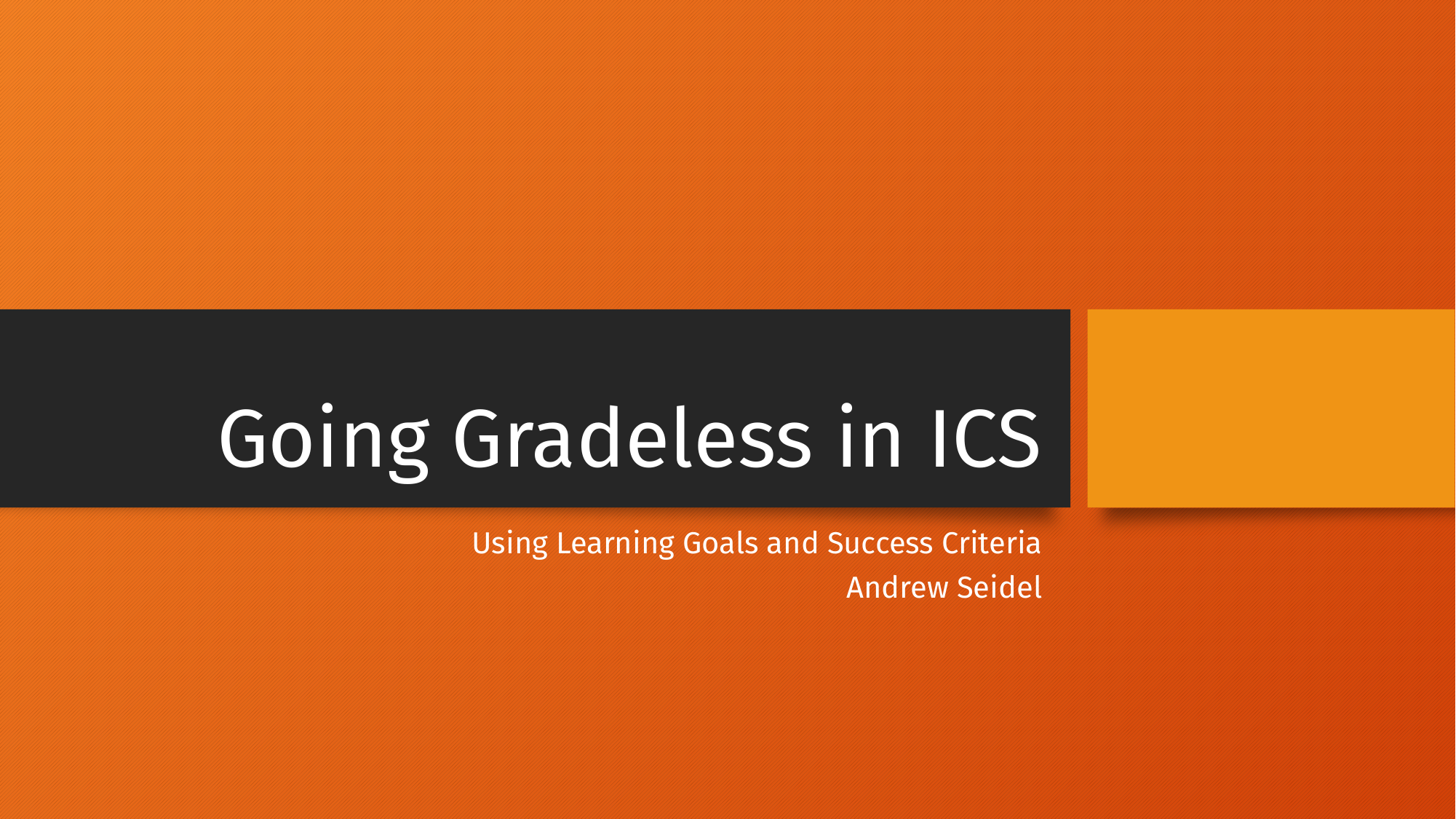

# Going Gradeless in ICS
Using Learning Goals and Success Criteria
Andrew Seidel